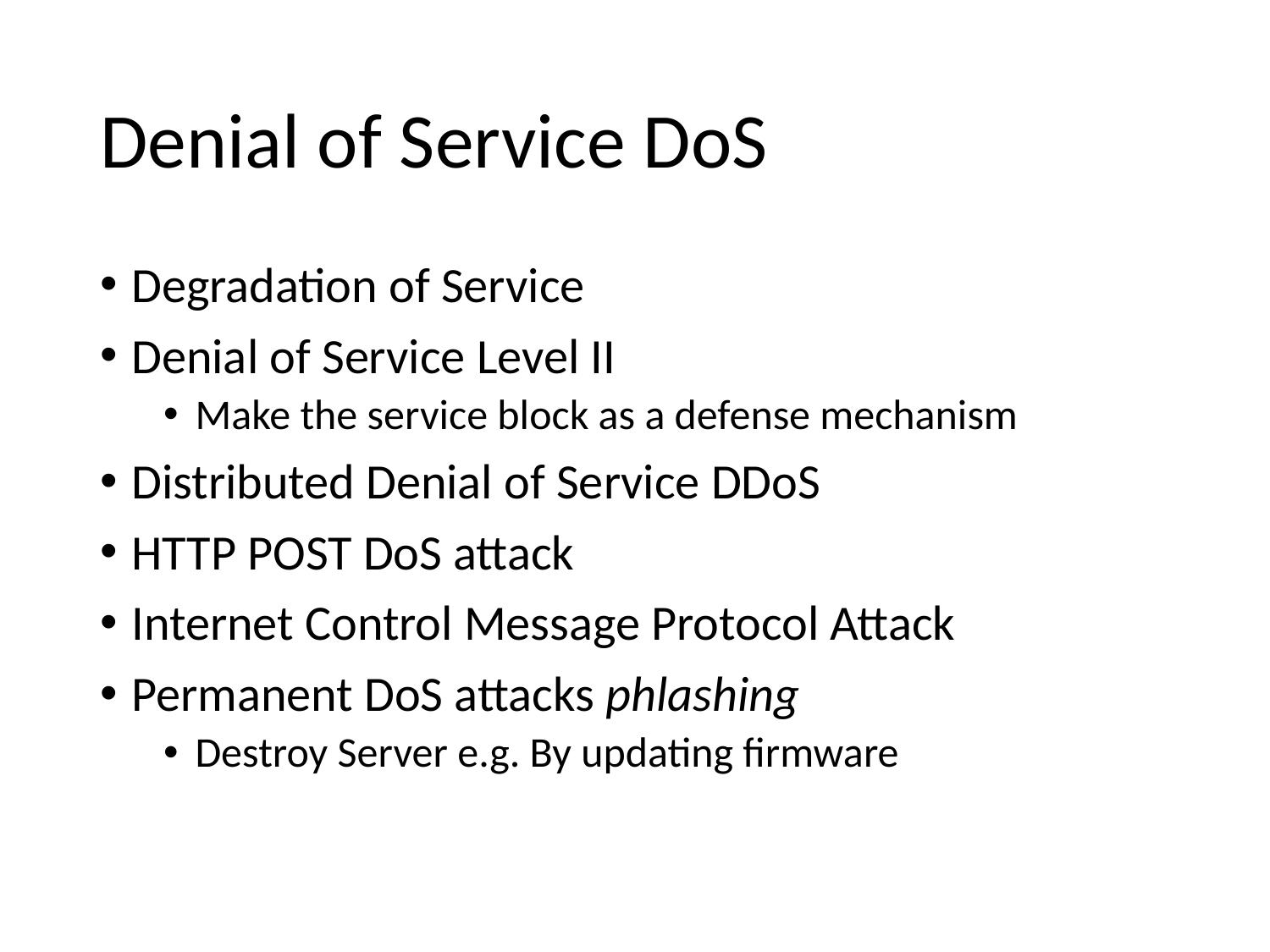

# Denial of Service DoS
Degradation of Service
Denial of Service Level II
Make the service block as a defense mechanism
Distributed Denial of Service DDoS
HTTP POST DoS attack
Internet Control Message Protocol Attack
Permanent DoS attacks phlashing
Destroy Server e.g. By updating firmware